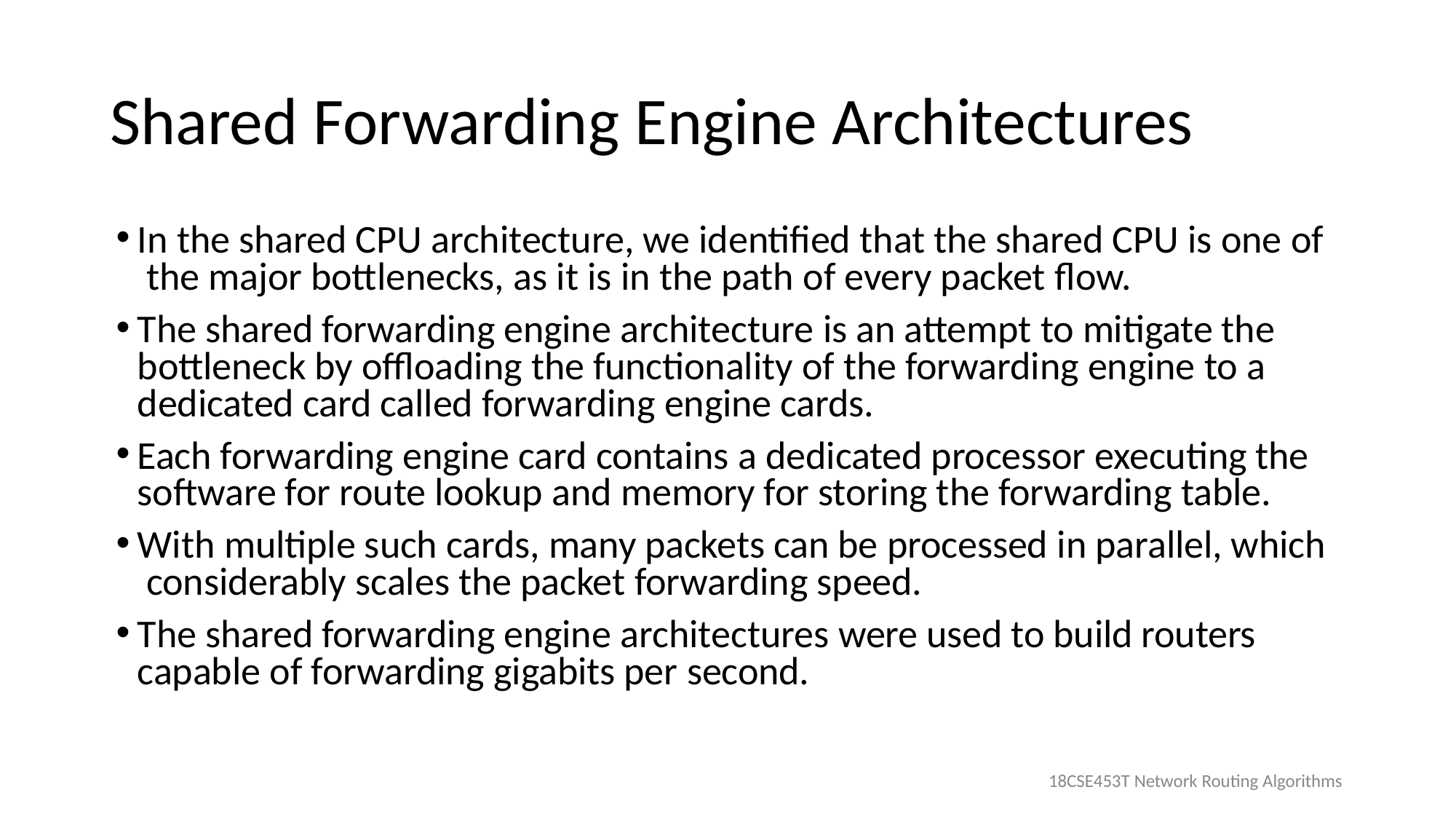

# Shared Forwarding Engine Architectures
In the shared CPU architecture, we identified that the shared CPU is one of  the major bottlenecks, as it is in the path of every packet flow.
The shared forwarding engine architecture is an attempt to mitigate the  bottleneck by offloading the functionality of the forwarding engine to a  dedicated card called forwarding engine cards.
Each forwarding engine card contains a dedicated processor executing the  software for route lookup and memory for storing the forwarding table.
With multiple such cards, many packets can be processed in parallel, which  considerably scales the packet forwarding speed.
The shared forwarding engine architectures were used to build routers  capable of forwarding gigabits per second.
18CSE453T Network Routing Algorithms